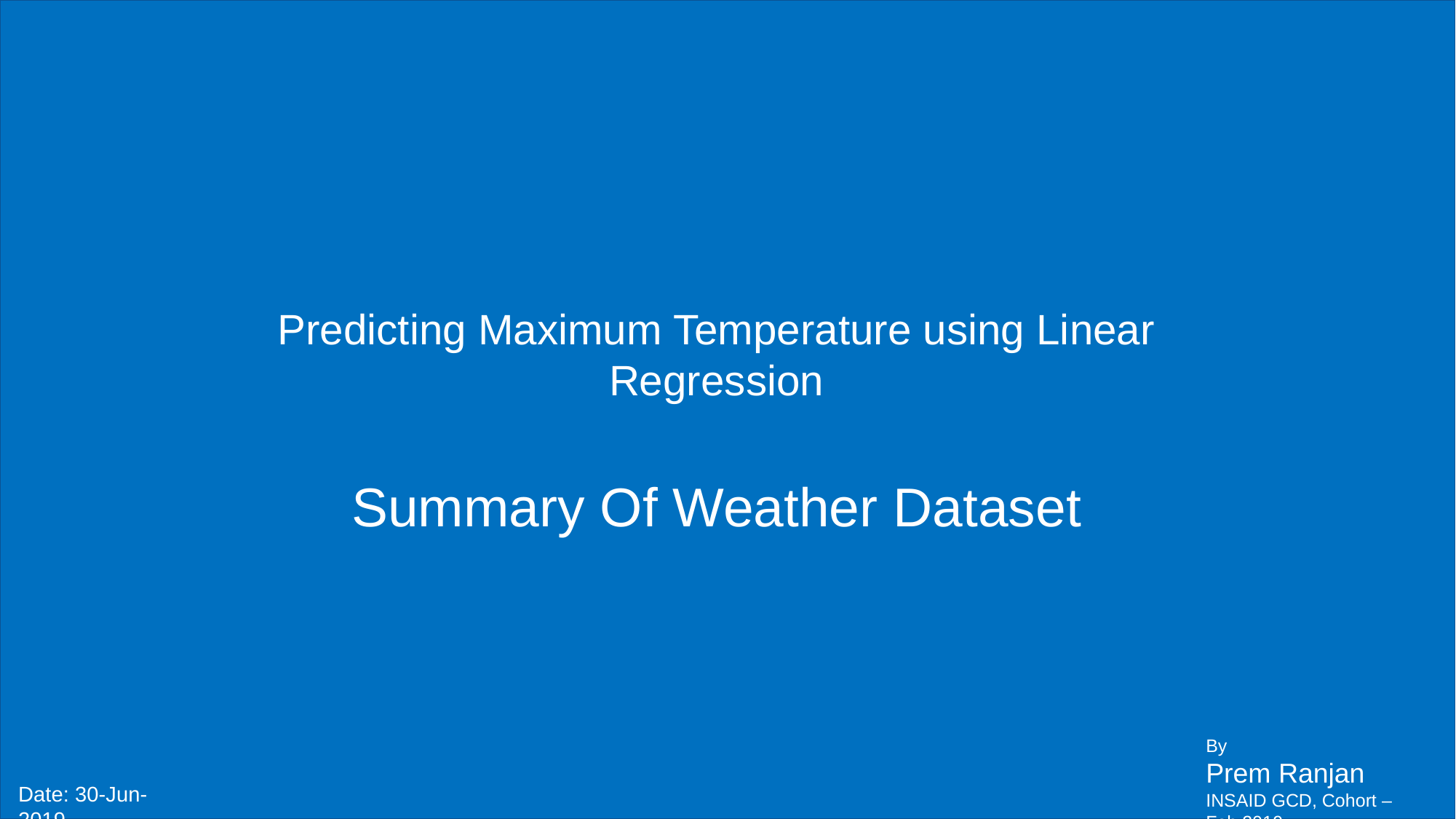

Predicting Maximum Temperature using Linear Regression

Summary Of Weather Dataset
#
By
Prem Ranjan
INSAID GCD, Cohort – Feb 2019
Date: 30-Jun-2019